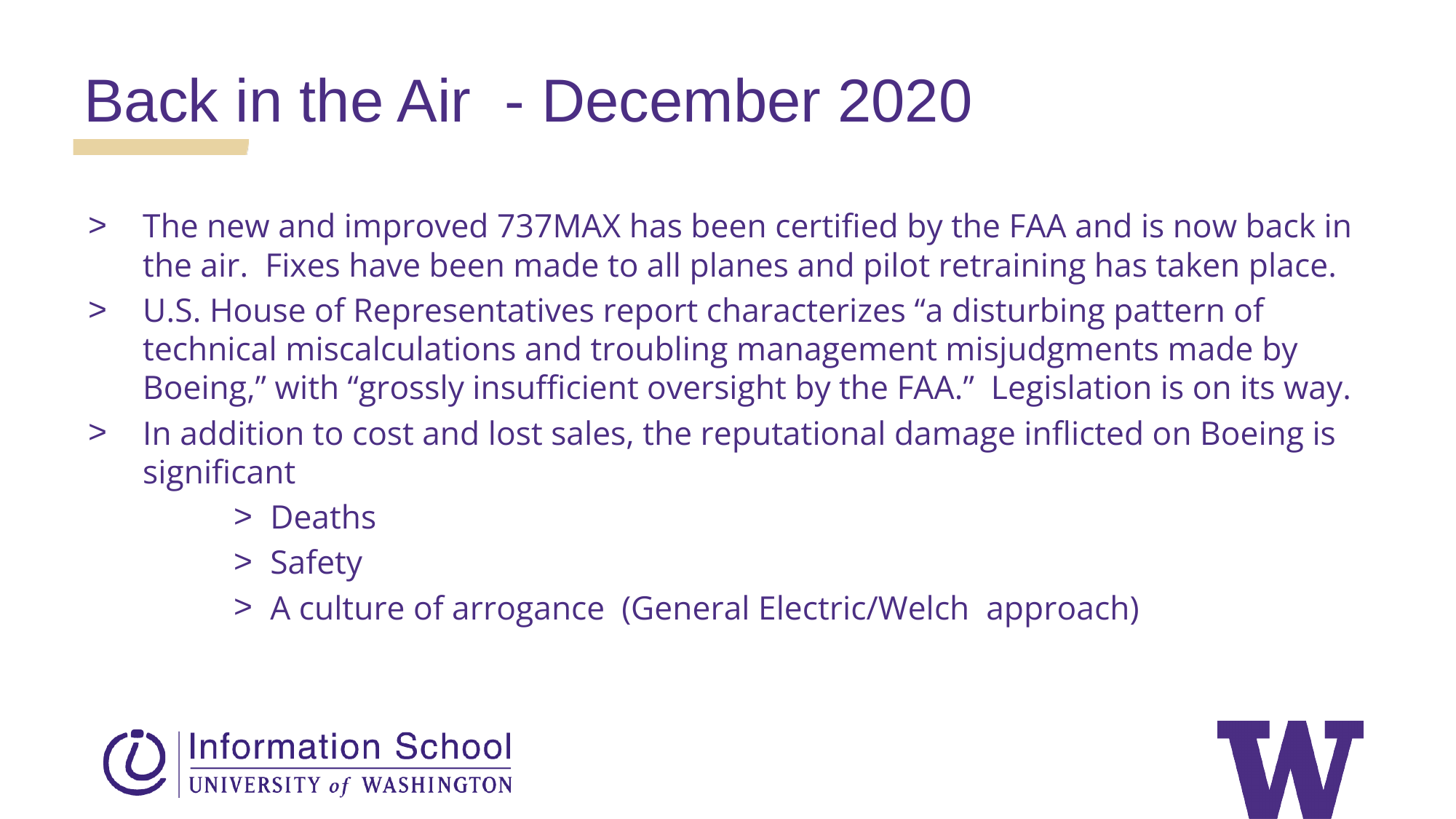

Back in the Air  - December 2020
The new and improved 737MAX has been certified by the FAA and is now back in the air.  Fixes have been made to all planes and pilot retraining has taken place.
U.S. House of Representatives report characterizes “a disturbing pattern of technical miscalculations and troubling management misjudgments made by Boeing,” with “grossly insufficient oversight by the FAA.”  Legislation is on its way.
In addition to cost and lost sales, the reputational damage inflicted on Boeing is significant
Deaths
Safety
A culture of arrogance  (General Electric/Welch  approach)